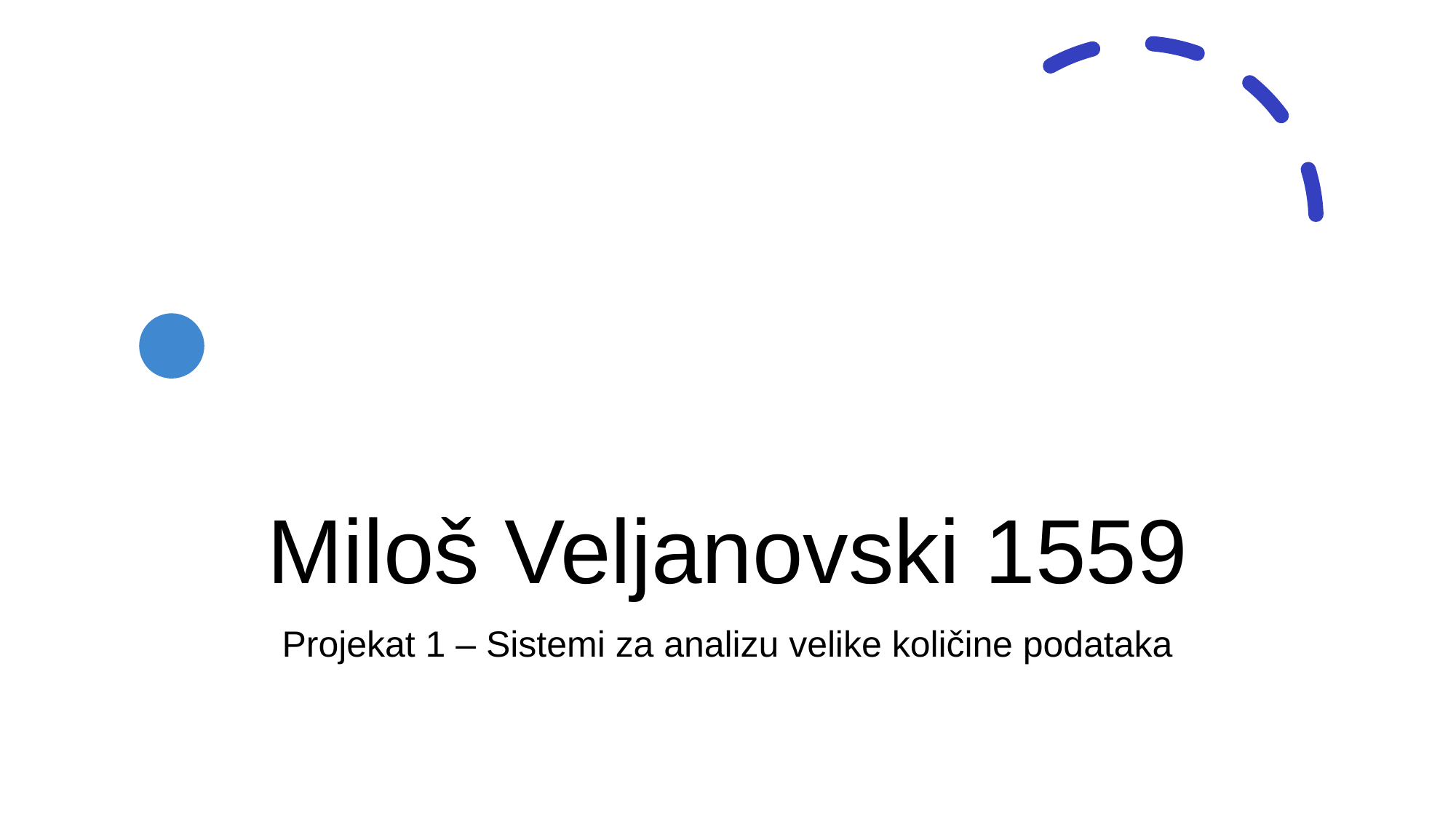

# Miloš Veljanovski 1559
Projekat 1 – Sistemi za analizu velike količine podataka